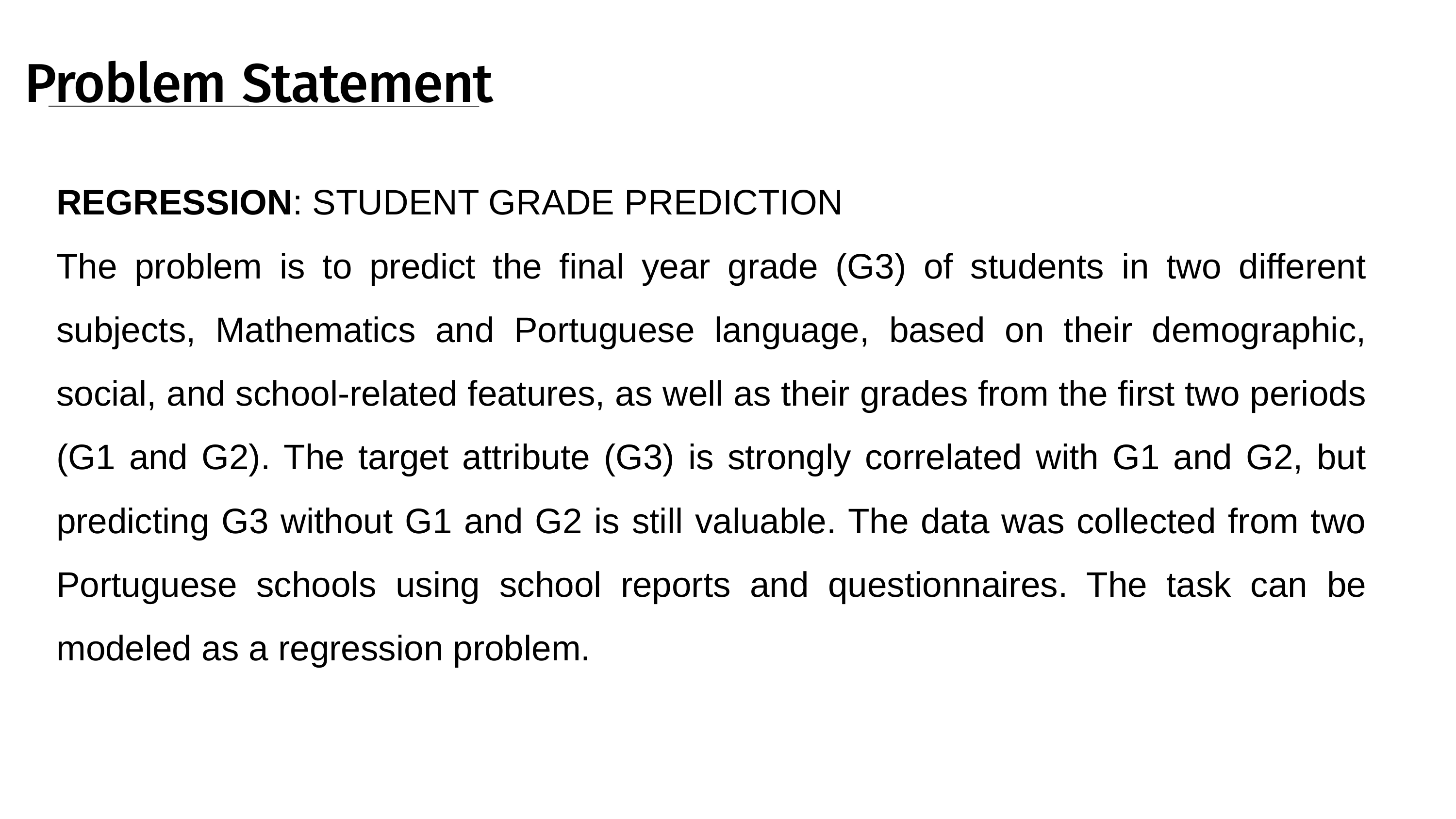

Problem Statement

REGRESSION: STUDENT GRADE PREDICTION
The problem is to predict the final year grade (G3) of students in two different subjects, Mathematics and Portuguese language, based on their demographic, social, and school-related features, as well as their grades from the first two periods (G1 and G2). The target attribute (G3) is strongly correlated with G1 and G2, but predicting G3 without G1 and G2 is still valuable. The data was collected from two Portuguese schools using school reports and questionnaires. The task can be modeled as a regression problem.